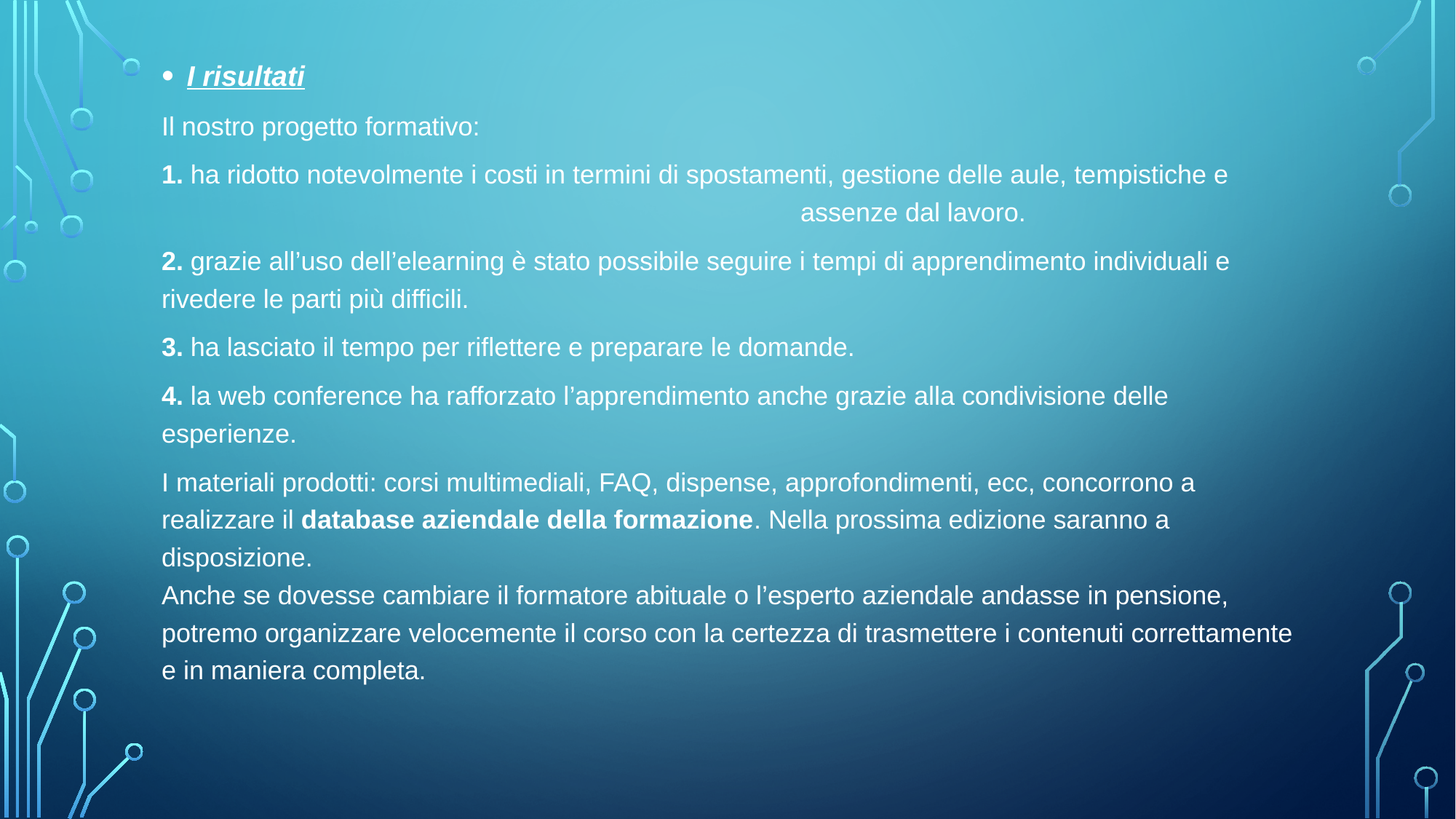

I risultati
Il nostro progetto formativo:
1. ha ridotto notevolmente i costi in termini di spostamenti, gestione delle aule, tempistiche e                                                                                                   assenze dal lavoro.
2. grazie all’uso dell’elearning è stato possibile seguire i tempi di apprendimento individuali e rivedere le parti più difficili.
3. ha lasciato il tempo per riflettere e preparare le domande.
4. la web conference ha rafforzato l’apprendimento anche grazie alla condivisione delle esperienze.
I materiali prodotti: corsi multimediali, FAQ, dispense, approfondimenti, ecc, concorrono a realizzare il database aziendale della formazione. Nella prossima edizione saranno a disposizione.
Anche se dovesse cambiare il formatore abituale o l’esperto aziendale andasse in pensione, potremo organizzare velocemente il corso con la certezza di trasmettere i contenuti correttamente e in maniera completa.